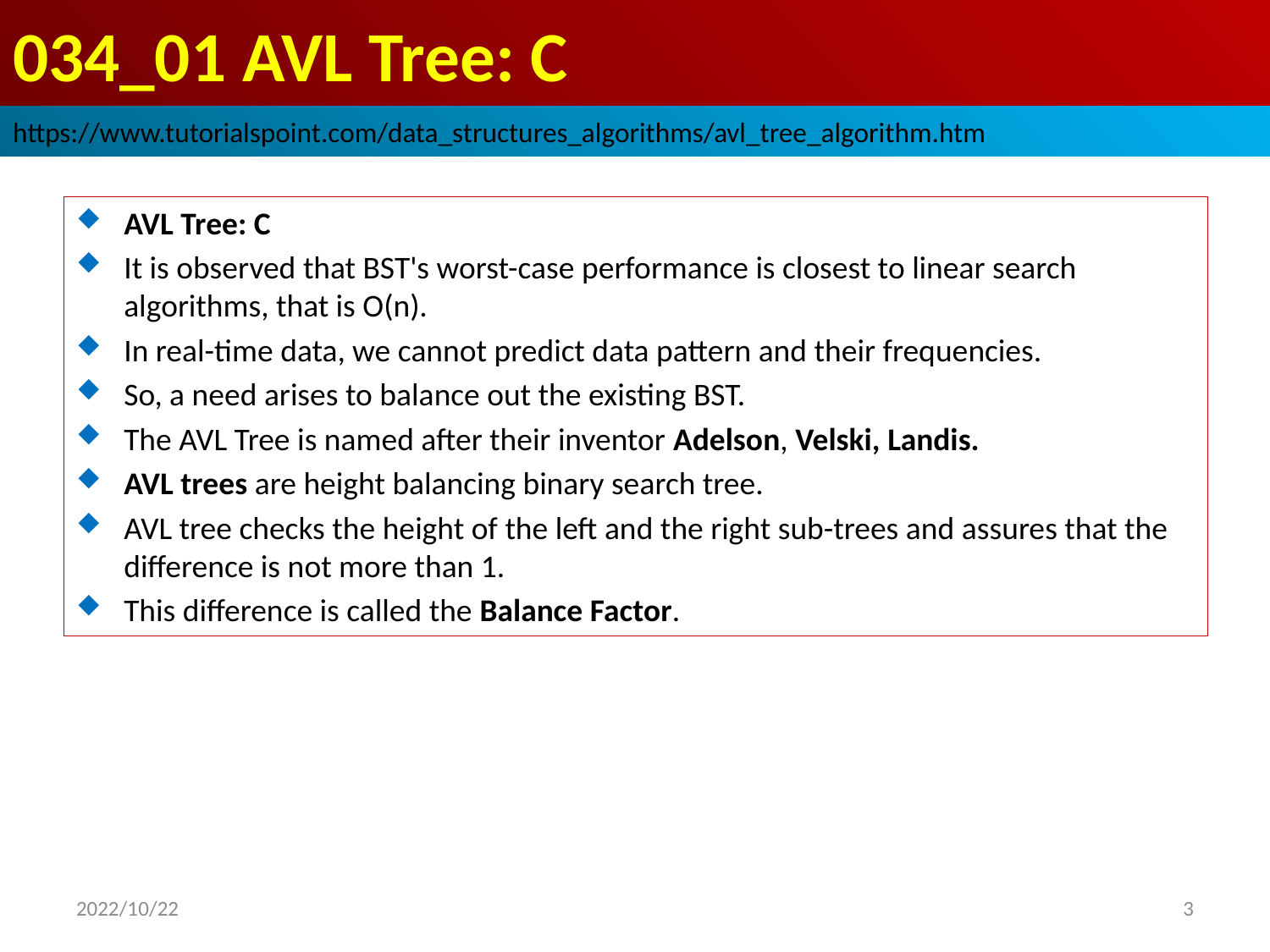

# 034_01 AVL Tree: C
https://www.tutorialspoint.com/data_structures_algorithms/avl_tree_algorithm.htm
AVL Tree: C
It is observed that BST's worst-case performance is closest to linear search algorithms, that is Ο(n).
In real-time data, we cannot predict data pattern and their frequencies.
So, a need arises to balance out the existing BST.
The AVL Tree is named after their inventor Adelson, Velski, Landis.
AVL trees are height balancing binary search tree.
AVL tree checks the height of the left and the right sub-trees and assures that the difference is not more than 1.
This difference is called the Balance Factor.

2022/10/22
3